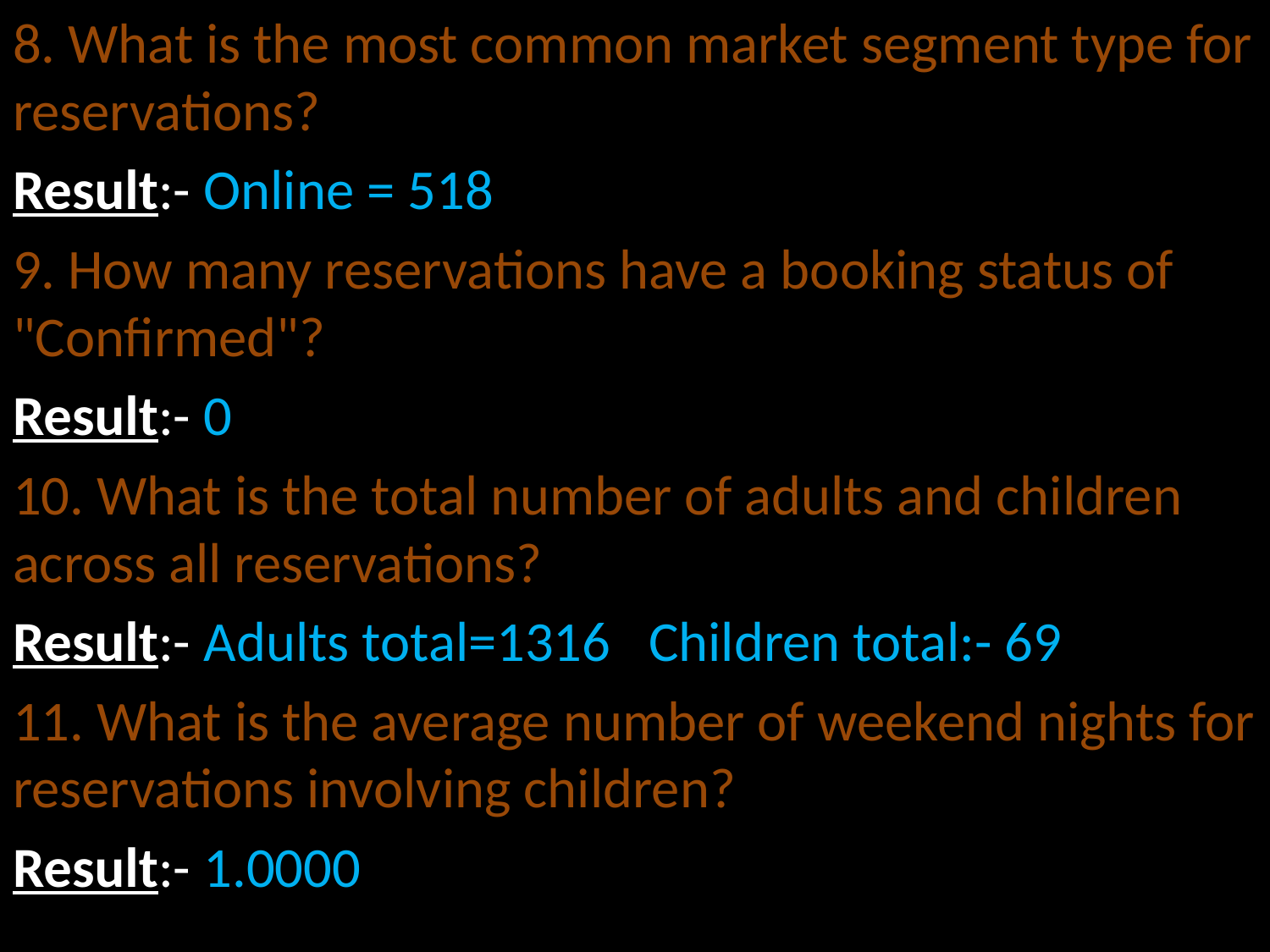

8. What is the most common market segment type for reservations?
Result:- Online = 518
9. How many reservations have a booking status of "Confirmed"?
Result:- 0
10. What is the total number of adults and children across all reservations?
Result:- Adults total=1316   Children total:- 69
11. What is the average number of weekend nights for reservations involving children?
Result:- 1.0000